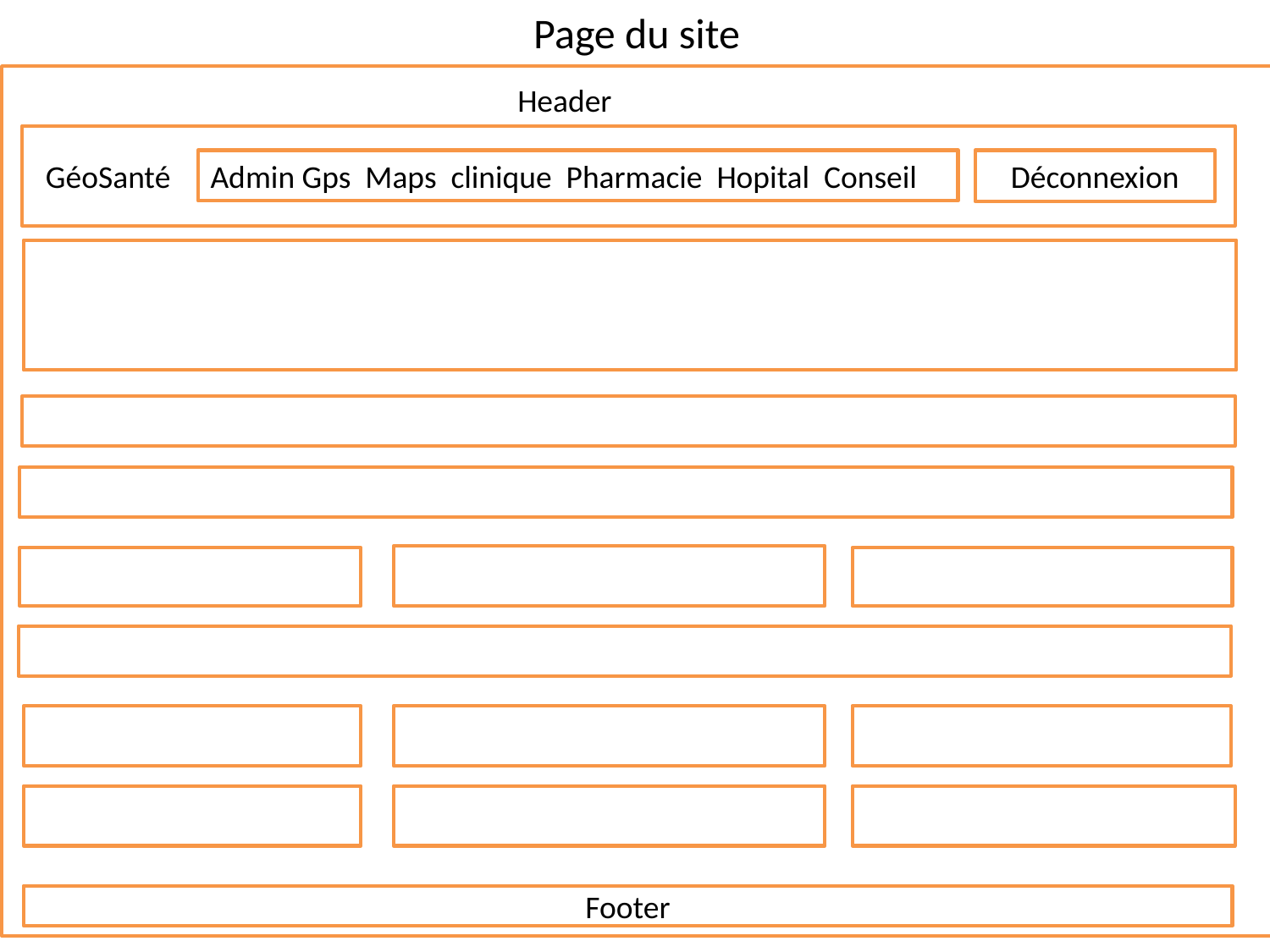

# Page du site

Header

GéoSanté
Admin Gps  Maps  clinique  Pharmacie  Hopital  Conseil
Déconnexion

Footer